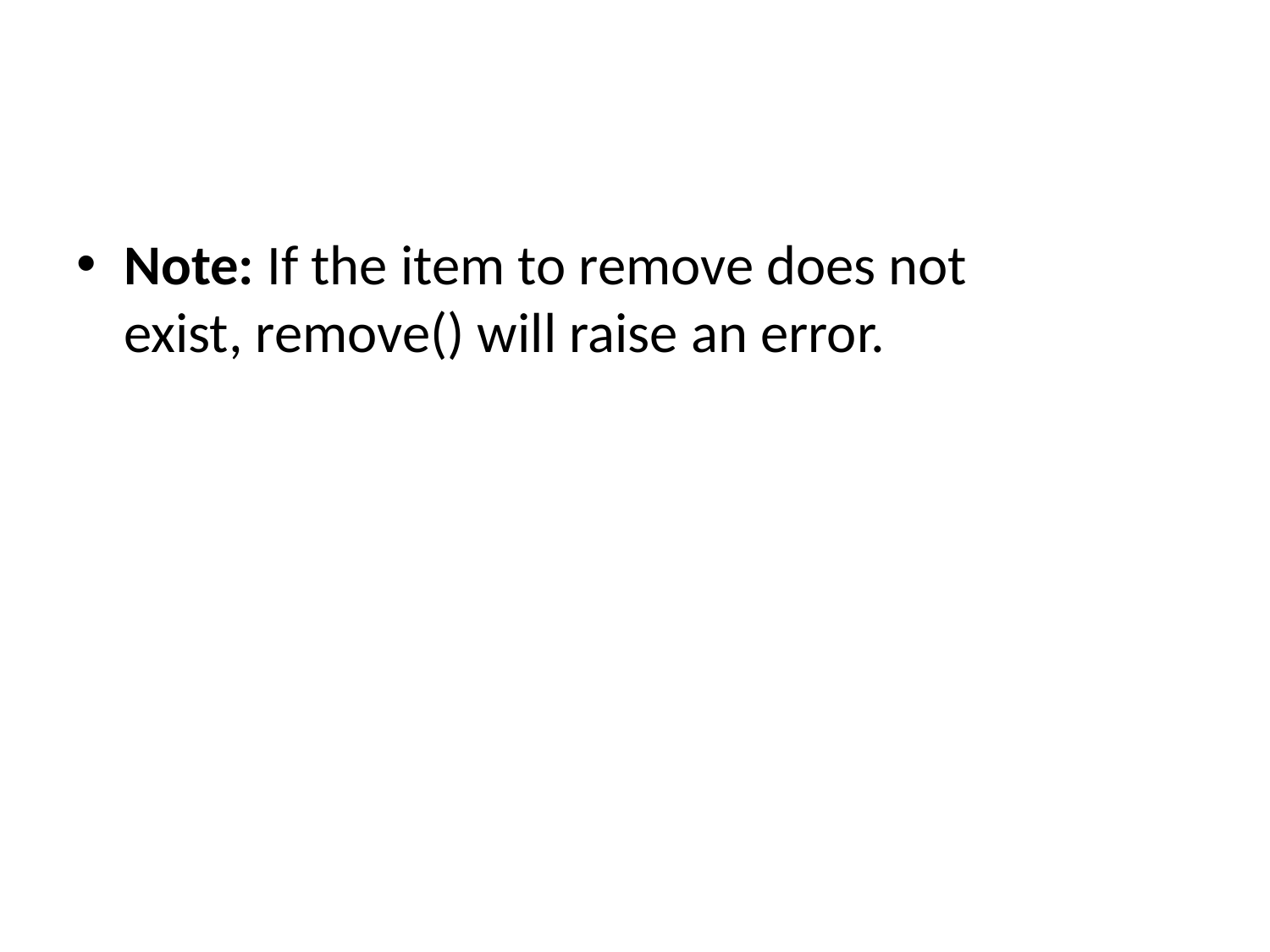

#
Note: If the item to remove does not exist, remove() will raise an error.